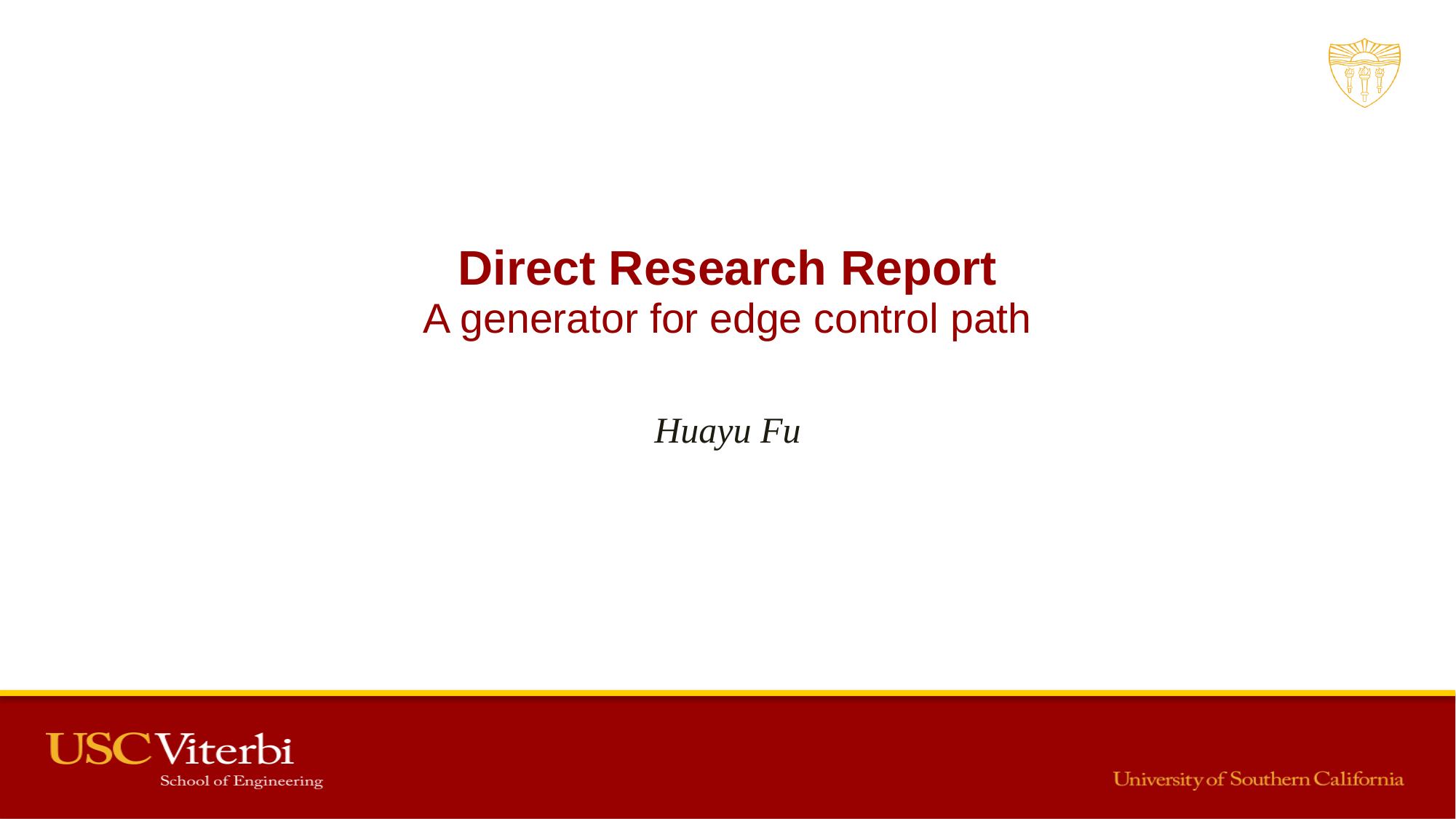

Direct Research Report
A generator for edge control path
Huayu Fu